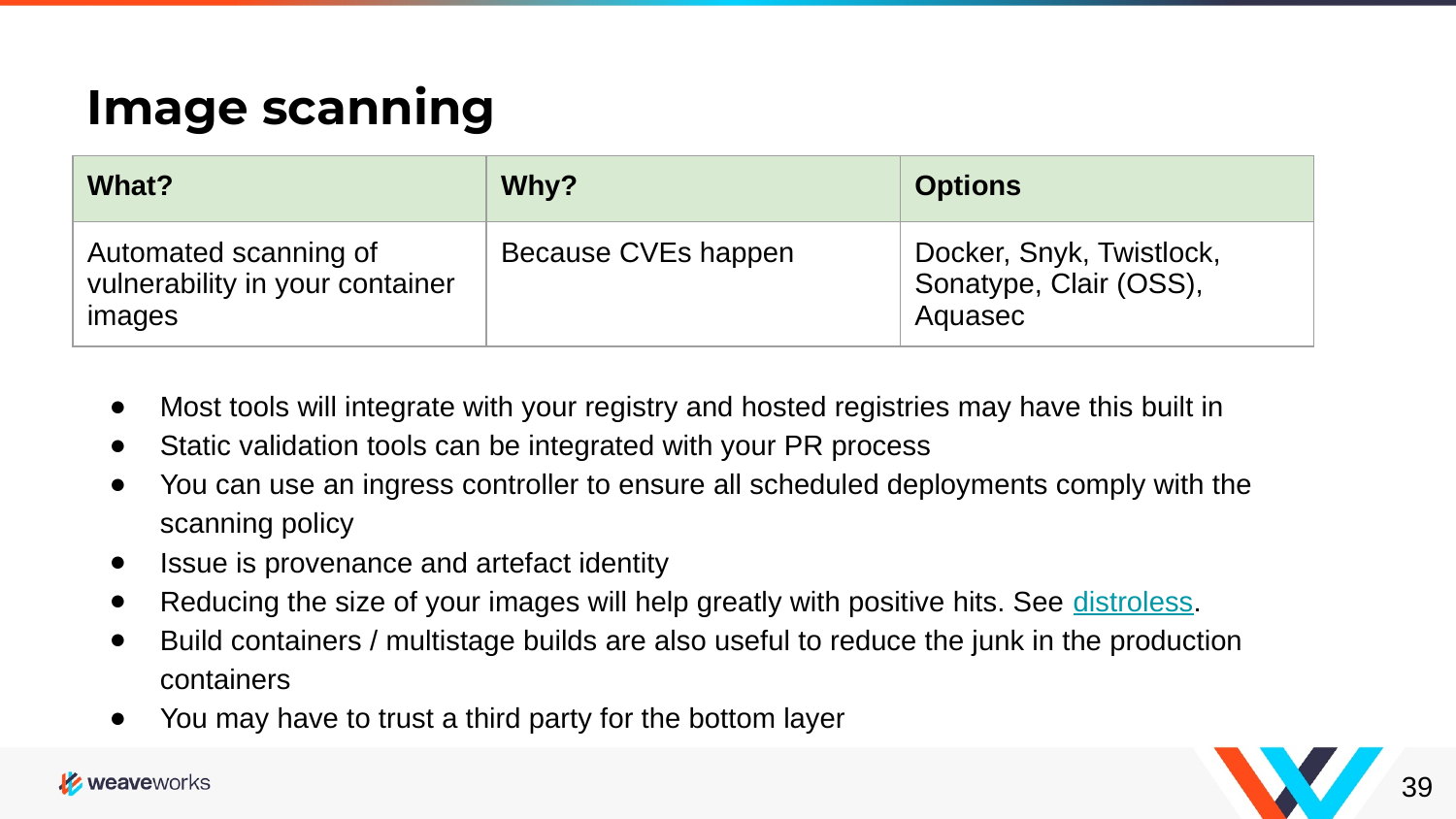

# Image scanning

| What? | Why? | Options |
| --- | --- | --- |
| Automated scanning of vulnerability in your container images | Because CVEs happen | Docker, Snyk, Twistlock, Sonatype, Clair (OSS), Aquasec |
Most tools will integrate with your registry and hosted registries may have this built in
Static validation tools can be integrated with your PR process
You can use an ingress controller to ensure all scheduled deployments comply with the scanning policy
Issue is provenance and artefact identity
Reducing the size of your images will help greatly with positive hits. See distroless.
Build containers / multistage builds are also useful to reduce the junk in the production containers
You may have to trust a third party for the bottom layer

39